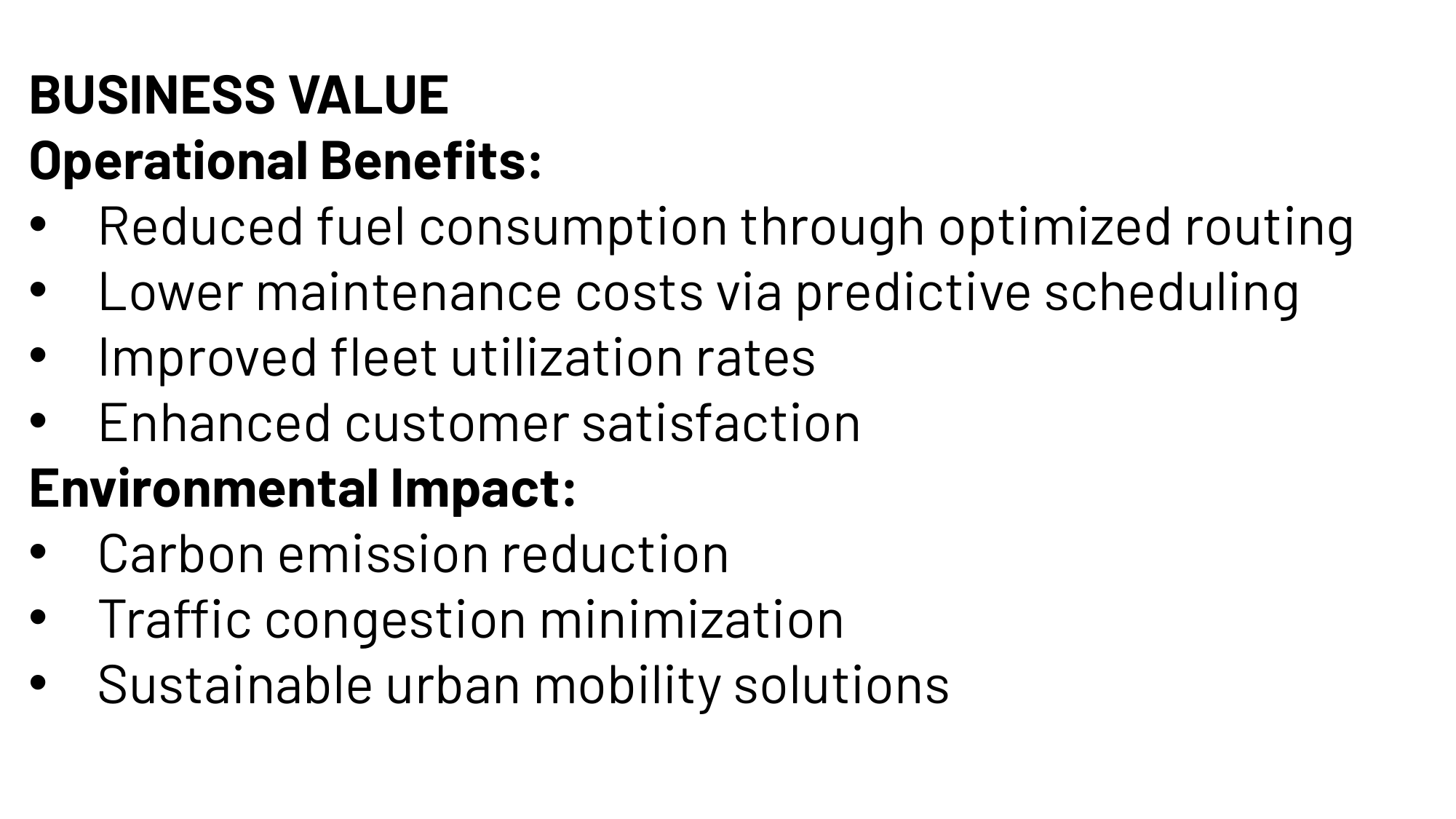

BUSINESS VALUE
Operational Benefits:
Reduced fuel consumption through optimized routing
Lower maintenance costs via predictive scheduling
Improved fleet utilization rates
Enhanced customer satisfaction
Environmental Impact:
Carbon emission reduction
Traffic congestion minimization
Sustainable urban mobility solutions